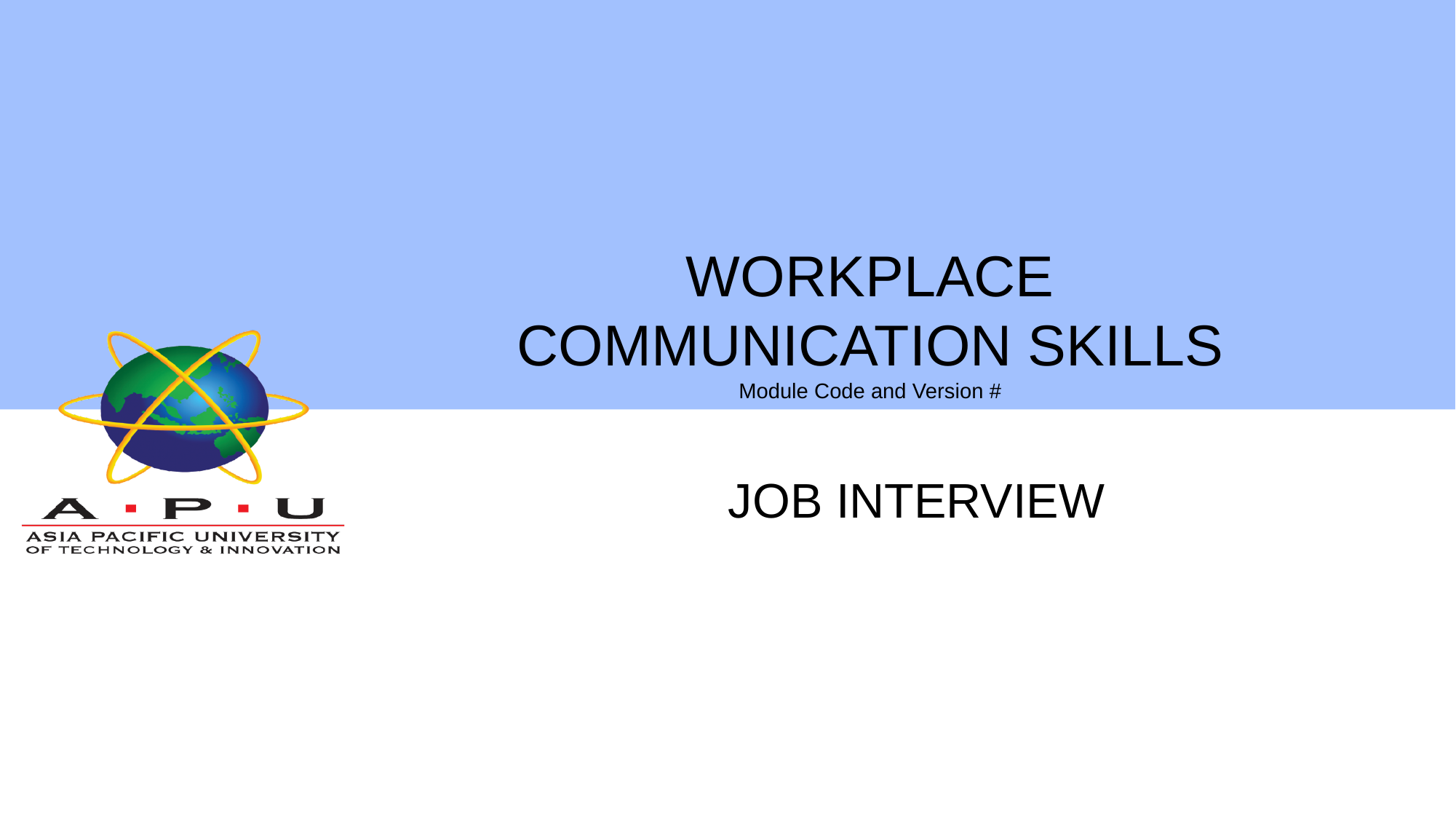

# WORKPLACE COMMUNICATION SKILLS
Module Code and Version #
JOB INTERVIEW